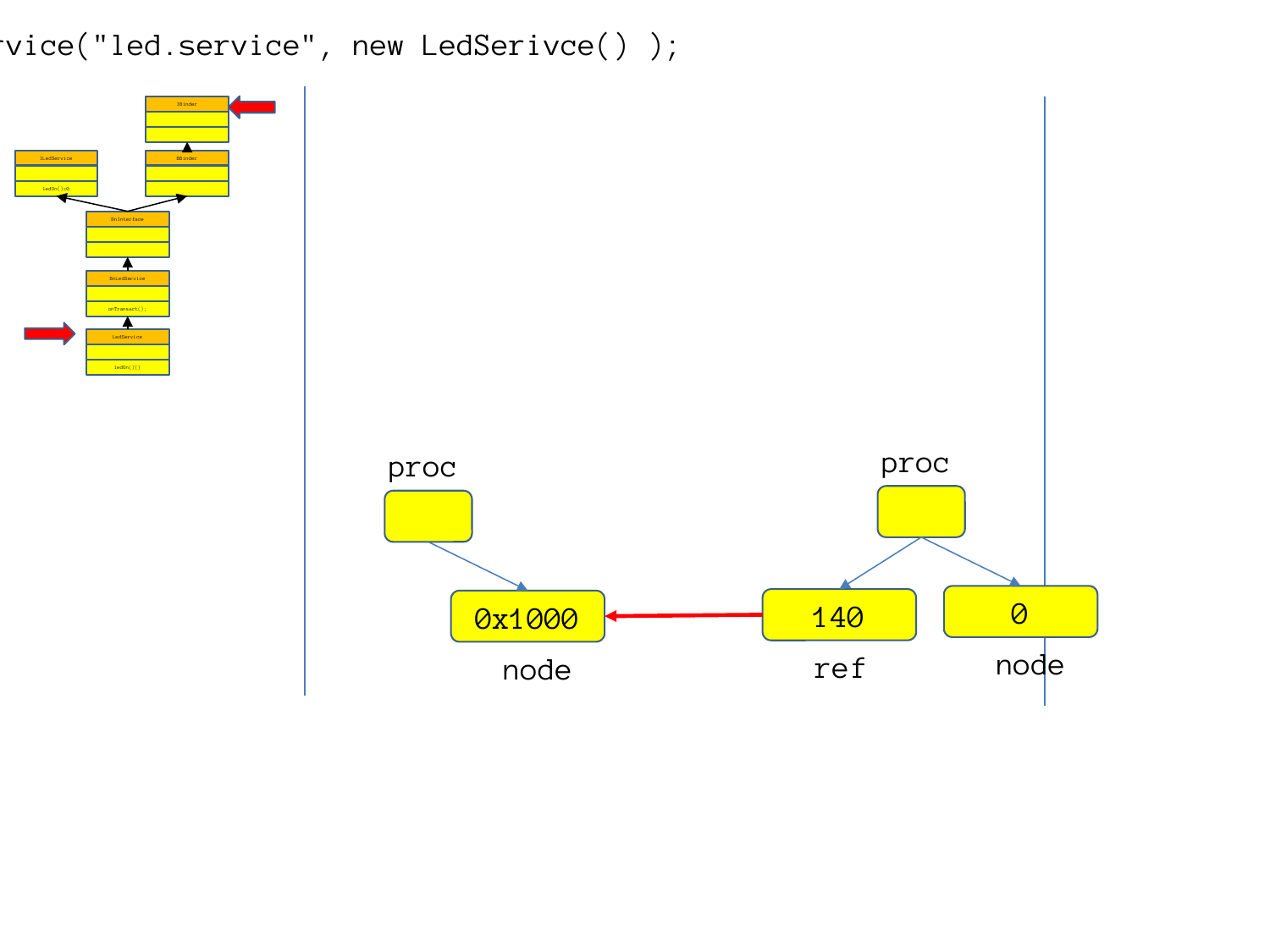

sm->addService("led.service", new LedSerivce() );
IBinder

BBinder
ILedService

ledOn()=0
BnInterface

BnLedService

onTransact();
LedService

ledOn(){}

0x1000

proc
proc

0
140
0x1000
node
ref
node